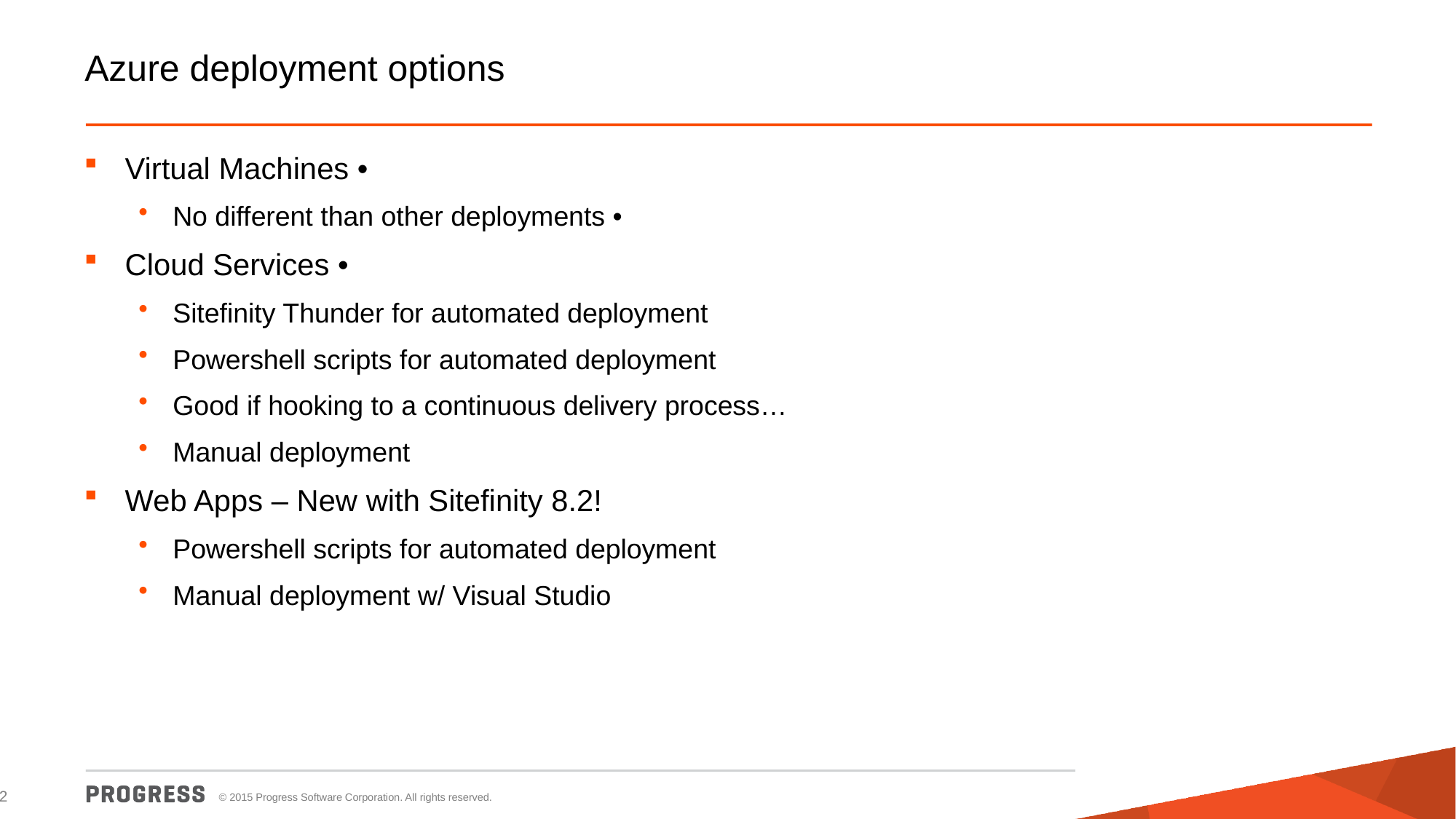

# Azure deployment options
Virtual Machines •
No different than other deployments •
Cloud Services •
Sitefinity Thunder for automated deployment
Powershell scripts for automated deployment
Good if hooking to a continuous delivery process…
Manual deployment
Web Apps – New with Sitefinity 8.2!
Powershell scripts for automated deployment
Manual deployment w/ Visual Studio